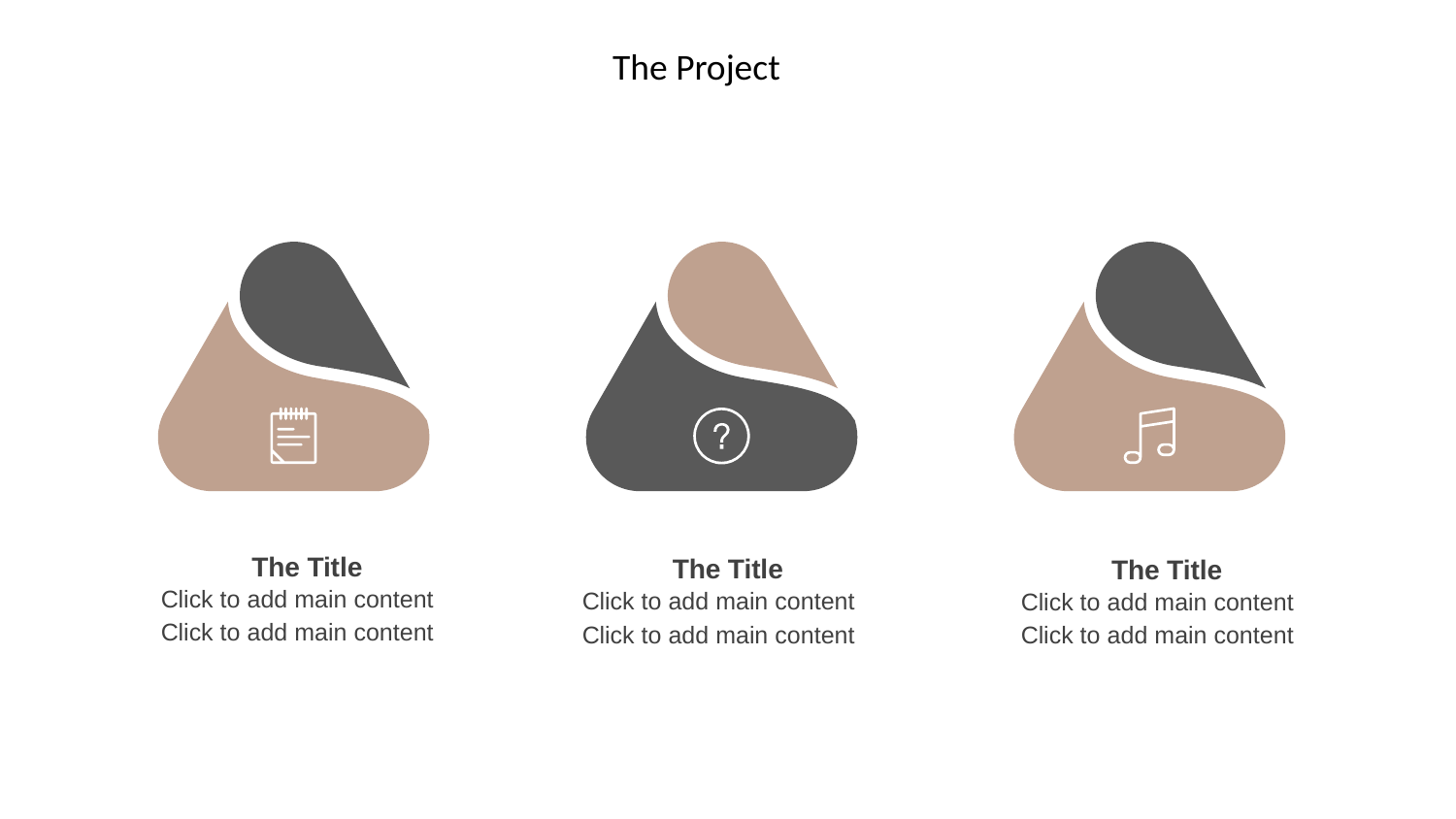

The Title
Click to add main content
Click to add main content
The Title
Click to add main content
Click to add main content
The Title
Click to add main content
Click to add main content